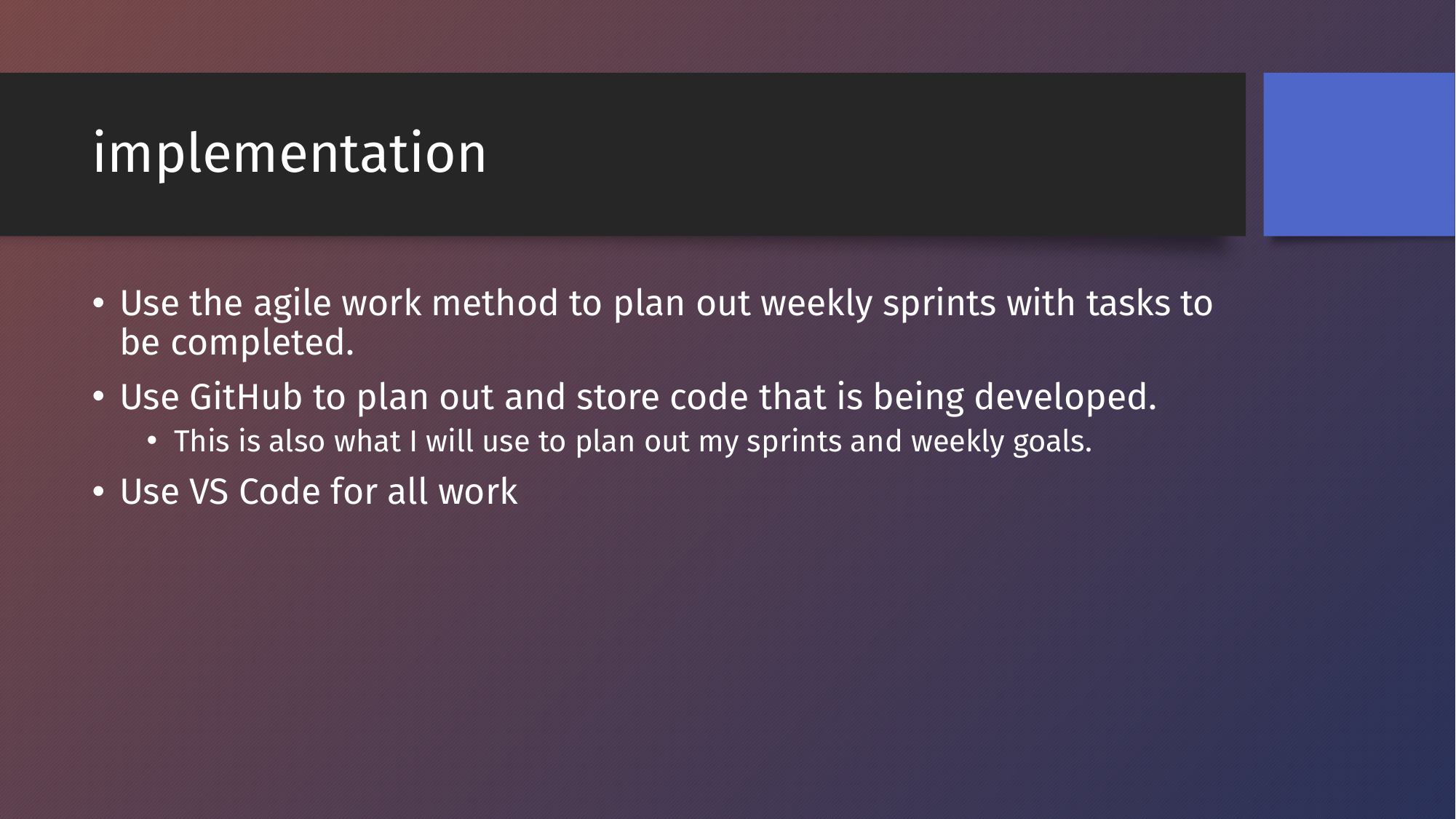

# implementation
Use the agile work method to plan out weekly sprints with tasks to be completed.
Use GitHub to plan out and store code that is being developed.
This is also what I will use to plan out my sprints and weekly goals.
Use VS Code for all work